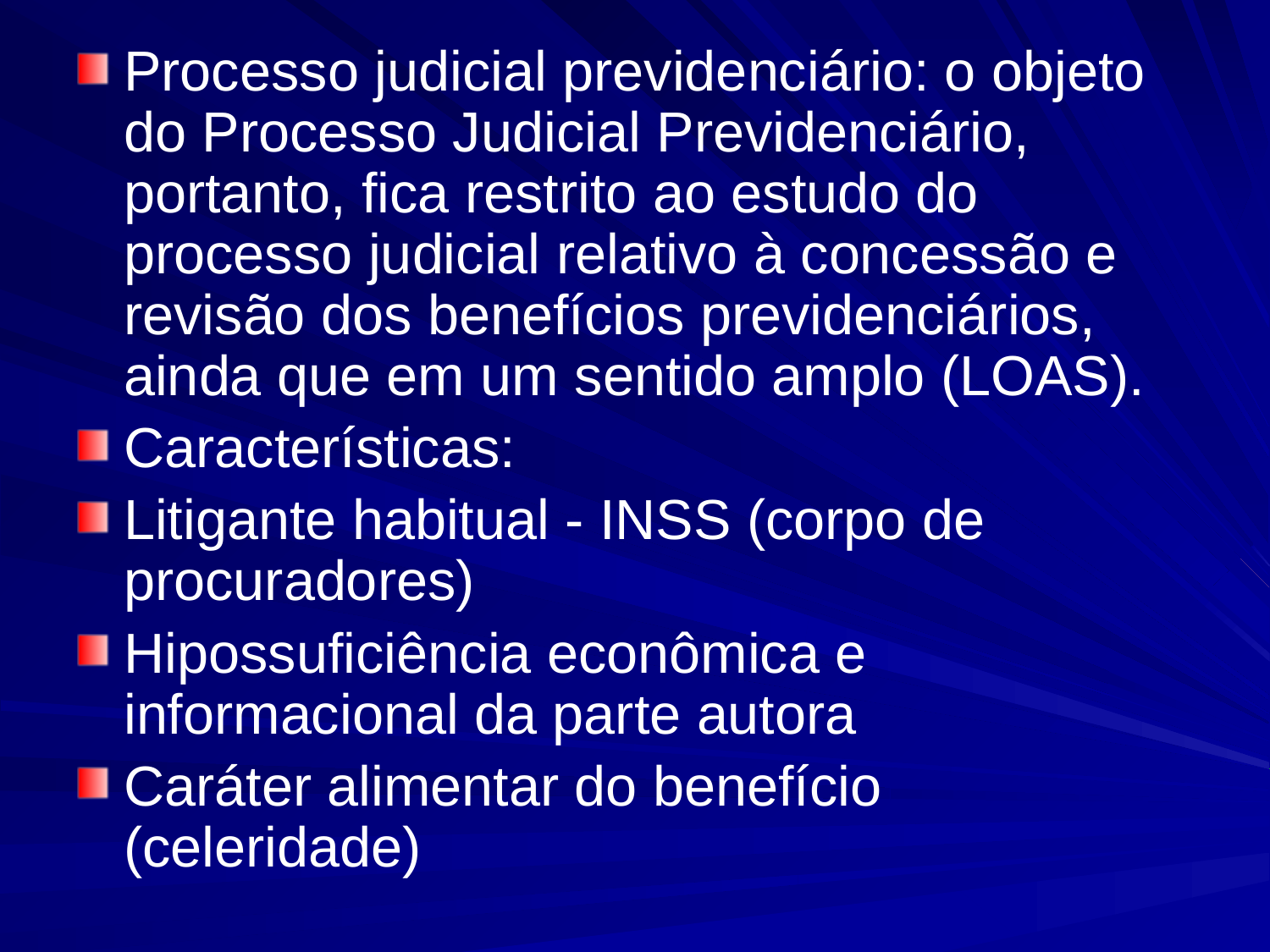

Processo judicial previdenciário: o objeto do Processo Judicial Previdenciário, portanto, fica restrito ao estudo do processo judicial relativo à concessão e revisão dos benefícios previdenciários, ainda que em um sentido amplo (LOAS).
Características:
Litigante habitual - INSS (corpo de procuradores)
Hipossuficiência econômica e informacional da parte autora
Caráter alimentar do benefício (celeridade)
#